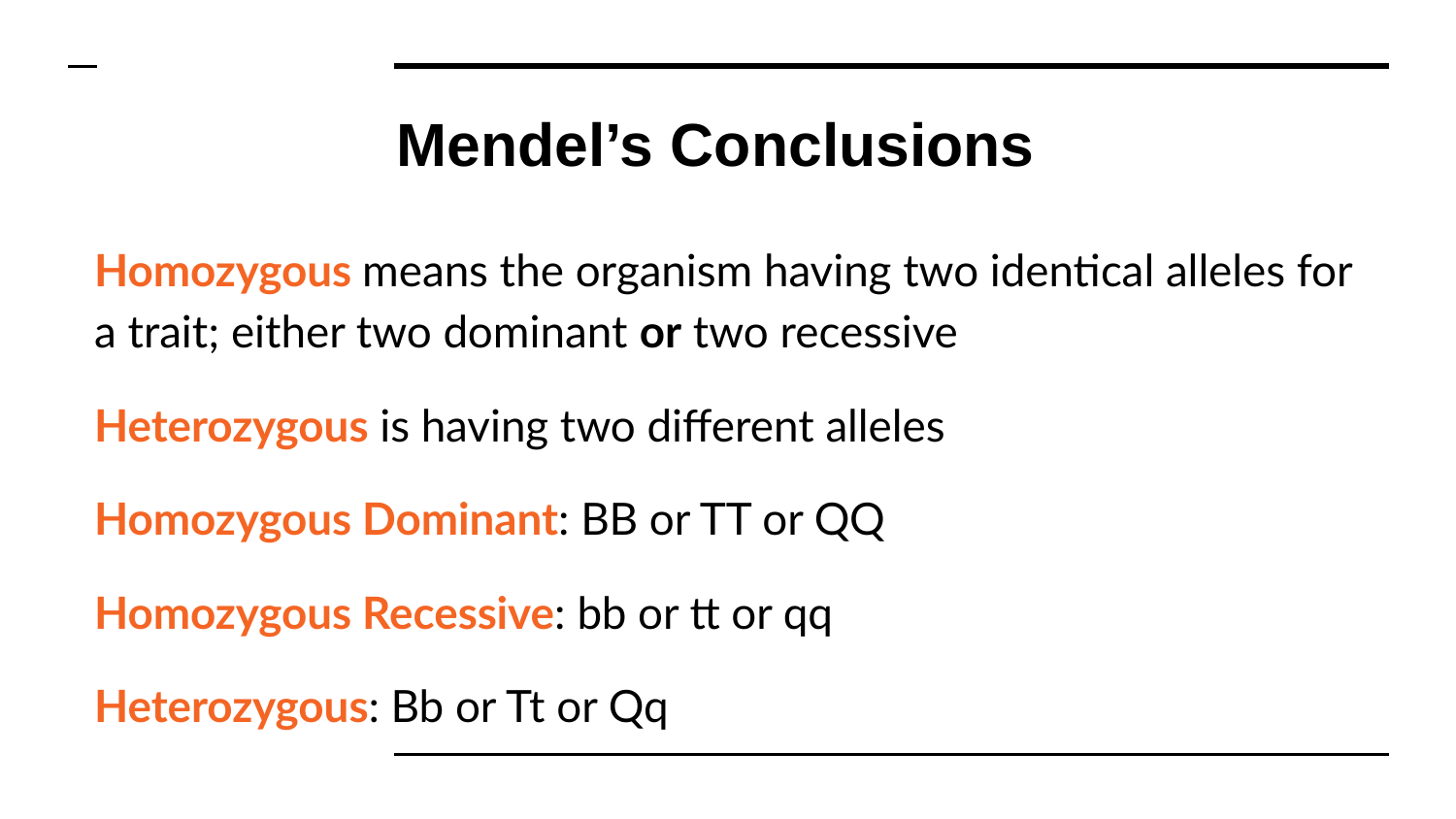

# Mendel’s Conclusions
Homozygous means the organism having two identical alleles for a trait; either two dominant or two recessive
Heterozygous is having two different alleles
Homozygous Dominant: BB or TT or QQ
Homozygous Recessive: bb or tt or qq
Heterozygous: Bb or Tt or Qq